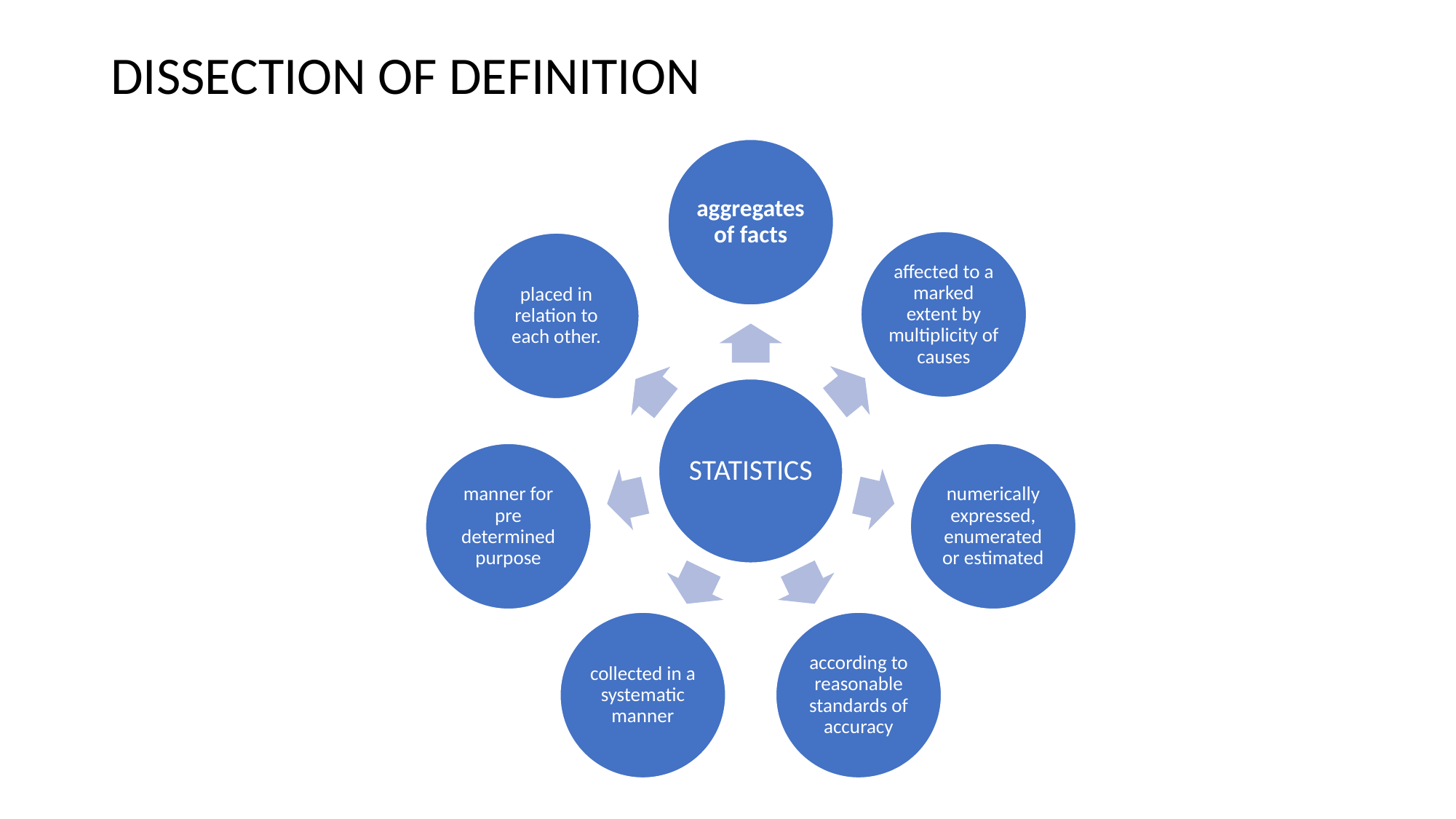

# DISSECTION OF DEFINITION
STATISTICS

aggregates of facts

affected to a marked extent by multiplicity of causes

numerically expressed, enumerated or estimated

according to reasonable standards of accuracy

collected in a systematic manner

manner for pre determined purpose

placed in relation to each other.